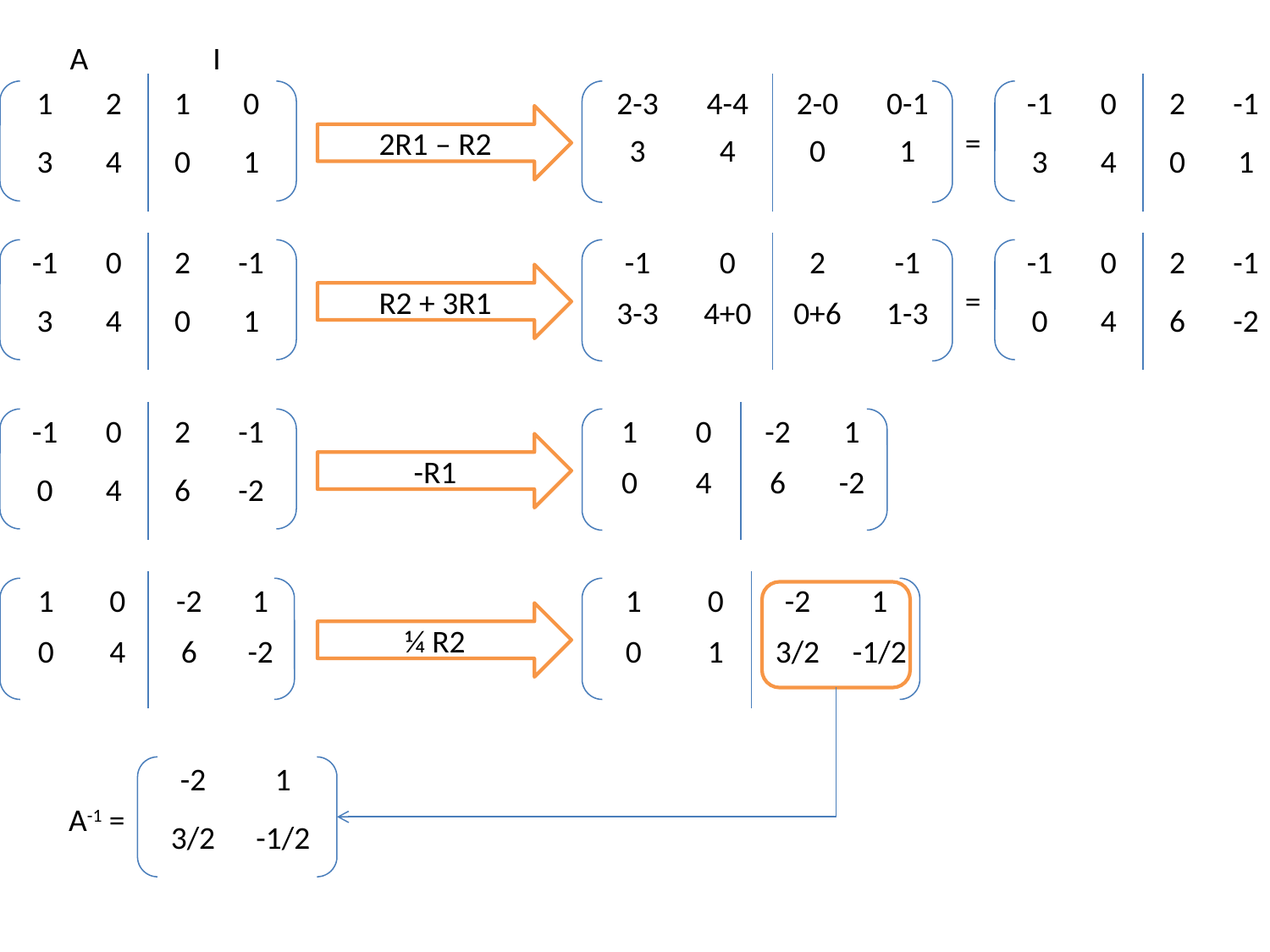

A
I

| 1 | 2 | 1 | 0 |
| --- | --- | --- | --- |
| 3 | 4 | 0 | 1 |
| 2-3 | 4-4 | 2-0 | 0-1 |
| --- | --- | --- | --- |
| 3 | 4 | 0 | 1 |
| -1 | 0 | 2 | -1 |
| --- | --- | --- | --- |
| 3 | 4 | 0 | 1 |
2R1 – R2
=

| -1 | 0 | 2 | -1 |
| --- | --- | --- | --- |
| 3 | 4 | 0 | 1 |
| -1 | 0 | 2 | -1 |
| --- | --- | --- | --- |
| 3-3 | 4+0 | 0+6 | 1-3 |
| -1 | 0 | 2 | -1 |
| --- | --- | --- | --- |
| 0 | 4 | 6 | -2 |
R2 + 3R1
=

| -1 | 0 | 2 | -1 |
| --- | --- | --- | --- |
| 0 | 4 | 6 | -2 |
| 1 | 0 | -2 | 1 |
| --- | --- | --- | --- |
| 0 | 4 | 6 | -2 |
-R1

| 1 | 0 | -2 | 1 |
| --- | --- | --- | --- |
| 0 | 4 | 6 | -2 |
| 1 | 0 | -2 | 1 |
| --- | --- | --- | --- |
| 0 | 1 | 3/2 | -1/2 |

¼ R2

| -2 | 1 |
| --- | --- |
| 3/2 | -1/2 |
A-1 =